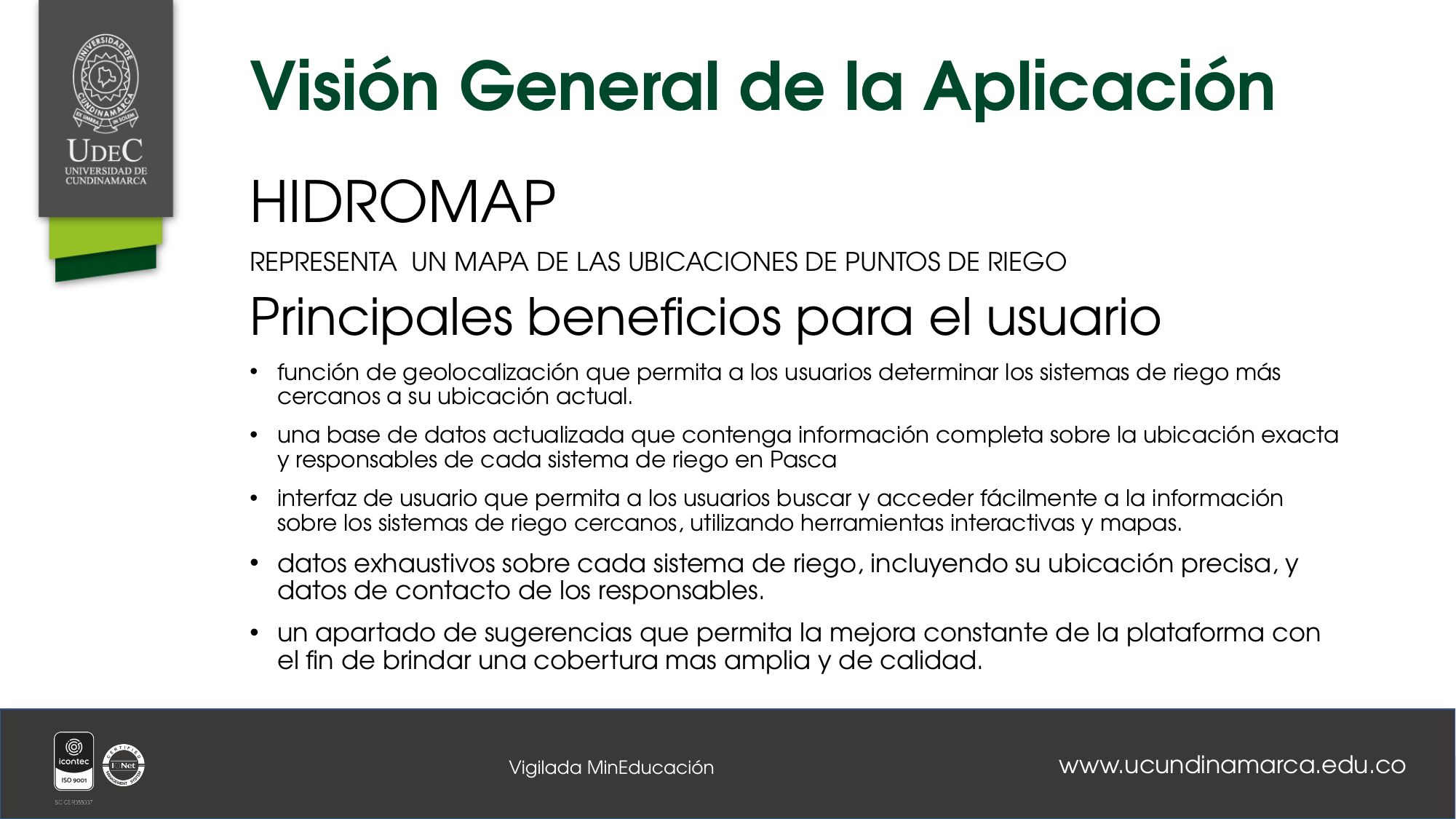

# Visión General de la Aplicación
HIDROMAP
REPRESENTA  UN MAPA DE LAS UBICACIONES DE PUNTOS DE RIEGO
Principales beneficios para el usuario
función de geolocalización que permita a los usuarios determinar los sistemas de riego más cercanos a su ubicación actual.
una base de datos actualizada que contenga información completa sobre la ubicación exacta y responsables de cada sistema de riego en Pasca
interfaz de usuario que permita a los usuarios buscar y acceder fácilmente a la información sobre los sistemas de riego cercanos, utilizando herramientas interactivas y mapas.
datos exhaustivos sobre cada sistema de riego, incluyendo su ubicación precisa, y datos de contacto de los responsables.
un apartado de sugerencias que permita la mejora constante de la plataforma con el fin de brindar una cobertura mas amplia y de calidad.